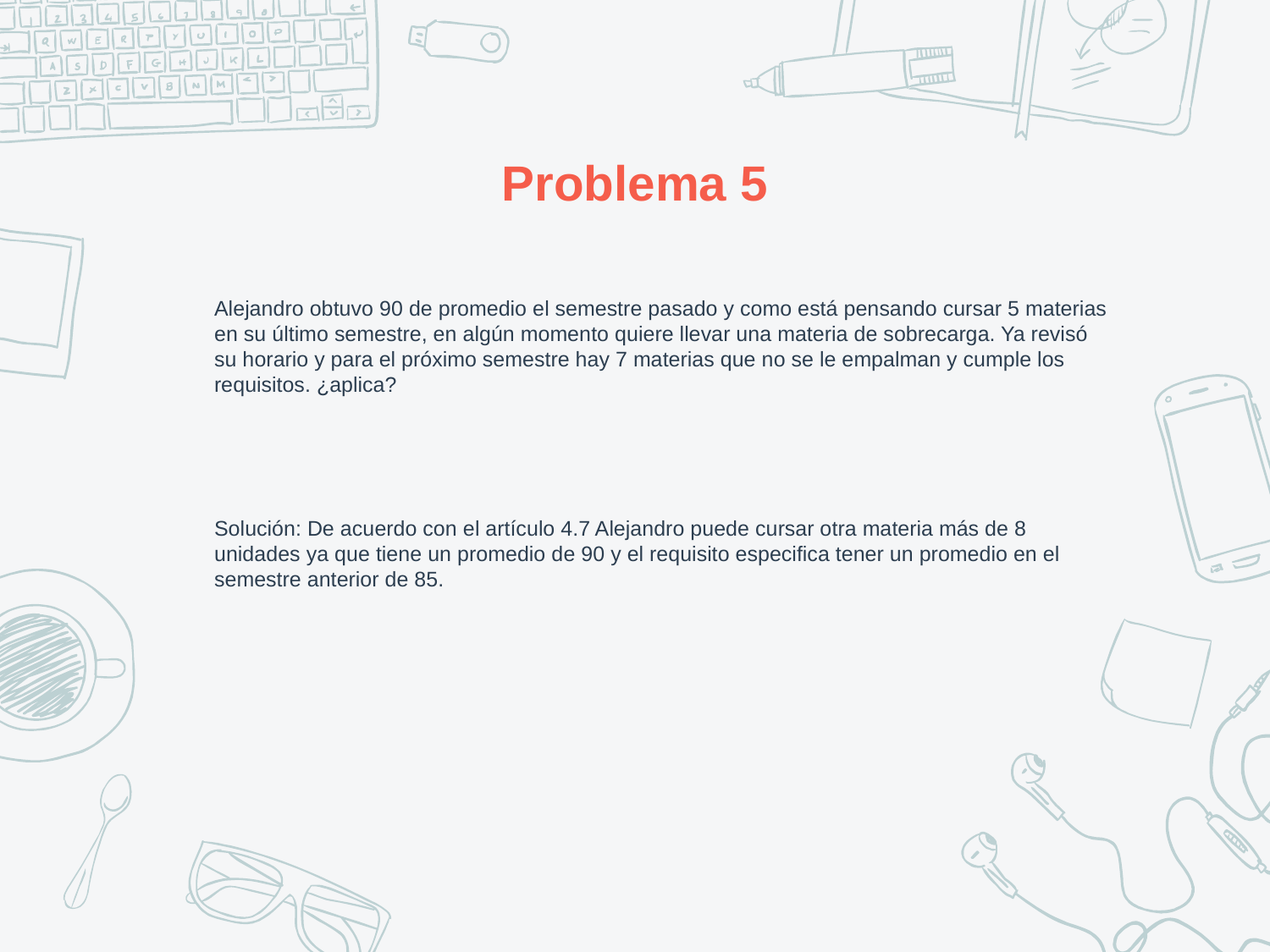

# Problema 5
Alejandro obtuvo 90 de promedio el semestre pasado y como está pensando cursar 5 materias en su último semestre, en algún momento quiere llevar una materia de sobrecarga. Ya revisó su horario y para el próximo semestre hay 7 materias que no se le empalman y cumple los requisitos. ¿aplica?

Solución: De acuerdo con el artículo 4.7 Alejandro puede cursar otra materia más de 8 unidades ya que tiene un promedio de 90 y el requisito especifica tener un promedio en el semestre anterior de 85.